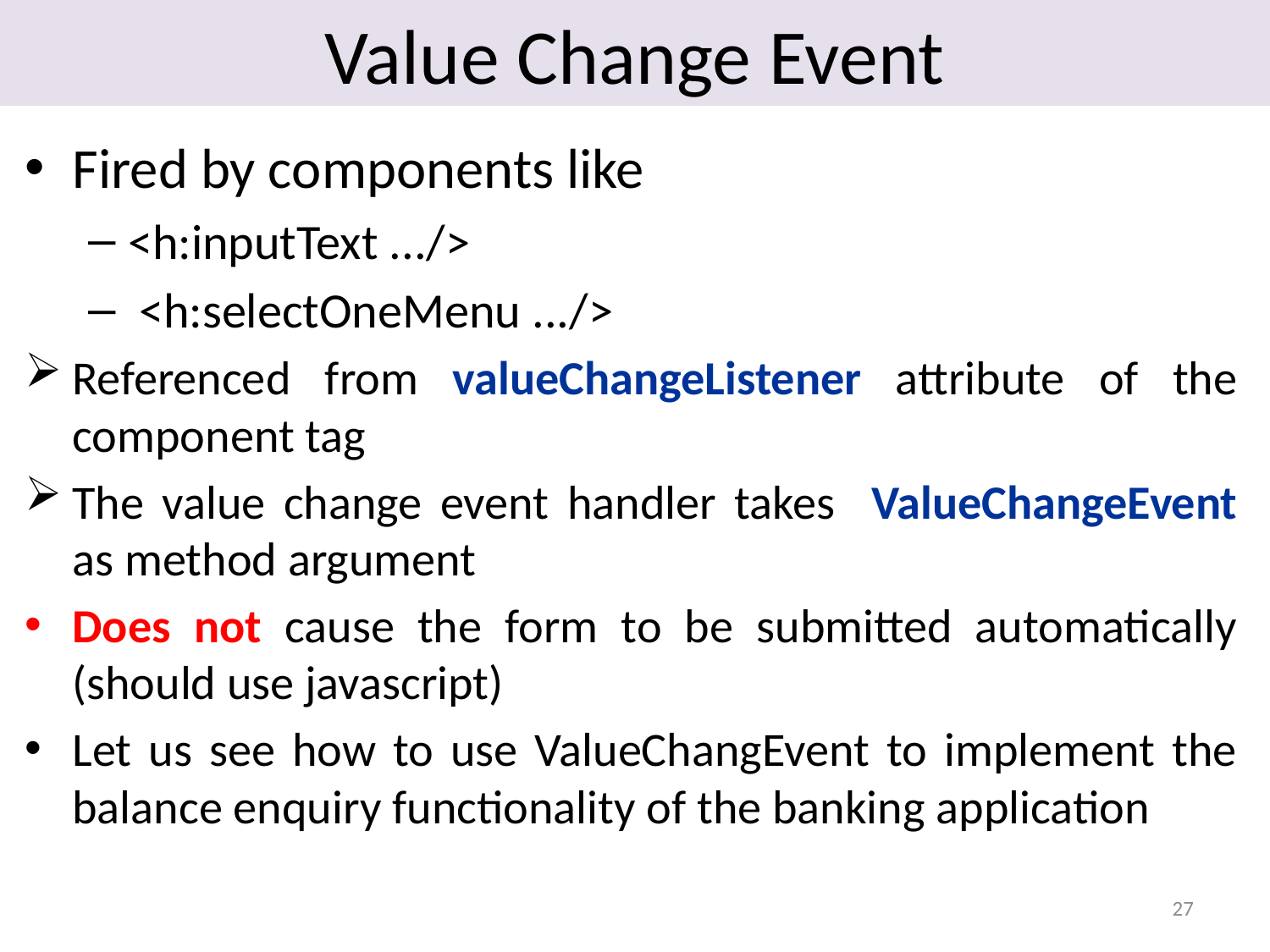

# Value Change Event
Fired by components like
<h:inputText .../>
 <h:selectOneMenu .../>
Referenced from valueChangeListener attribute of the component tag
The value change event handler takes  ValueChangeEvent as method argument
Does not cause the form to be submitted automatically (should use javascript)
Let us see how to use ValueChangEvent to implement the balance enquiry functionality of the banking application

27